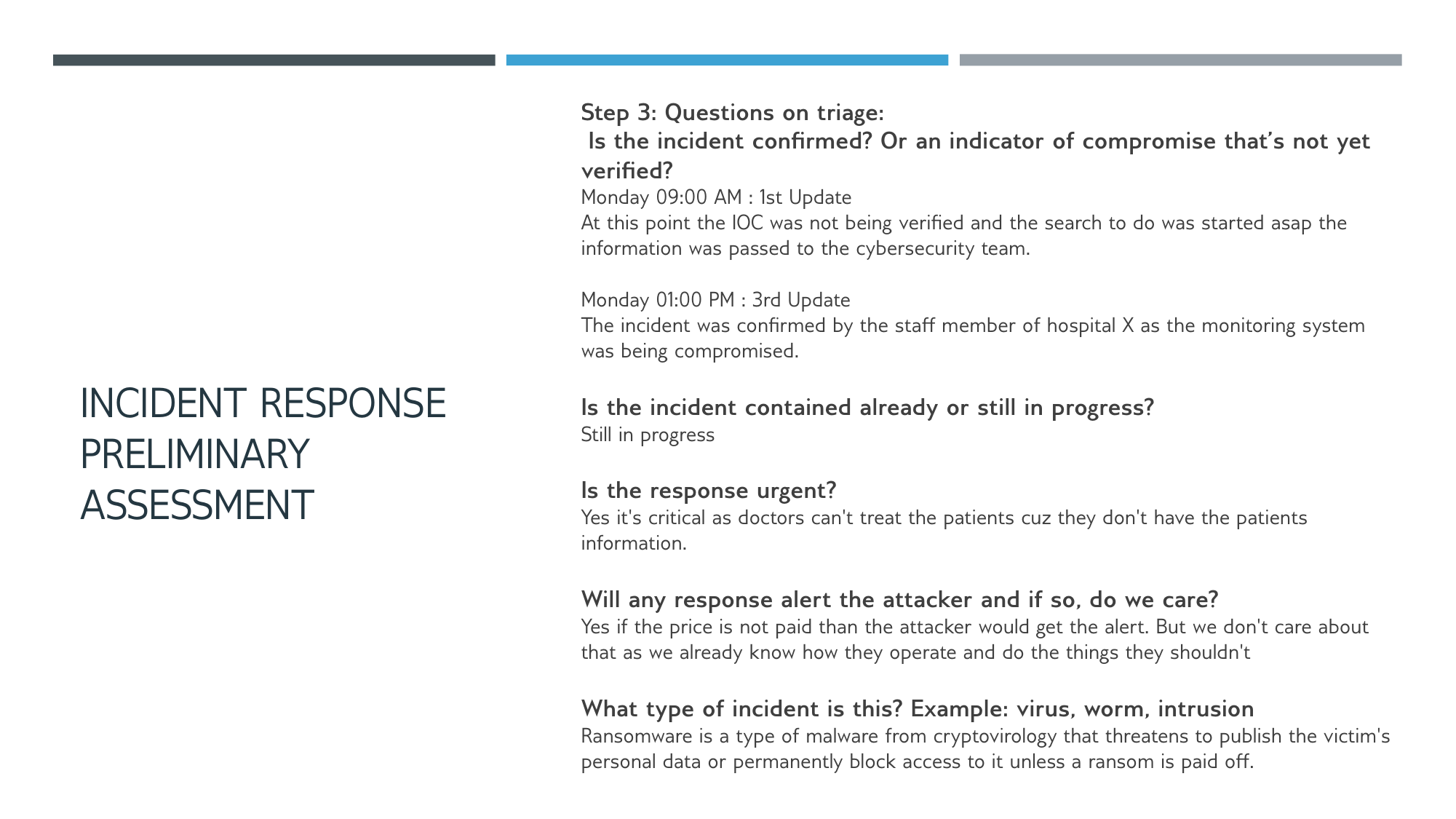

# INCIDENT RESPONSE PRELIMINARY ASSESSMENT
Step 3: Questions on triage:
 Is the incident confirmed? Or an indicator of compromise that’s not yet verified?
Monday 09:00 AM : 1st Update
At this point the IOC was not being verified and the search to do was started asap the information was passed to the cybersecurity team.

Monday 01:00 PM : 3rd Update
The incident was confirmed by the staff member of hospital X as the monitoring system was being compromised.

Is the incident contained already or still in progress?
Still in progress

Is the response urgent?
Yes it's critical as doctors can't treat the patients cuz they don't have the patients information.

Will any response alert the attacker and if so, do we care?
Yes if the price is not paid than the attacker would get the alert. But we don't care about that as we already know how they operate and do the things they shouldn't

What type of incident is this? Example: virus, worm, intrusion
Ransomware is a type of malware from cryptovirology that threatens to publish the victim's personal data or permanently block access to it unless a ransom is paid off.